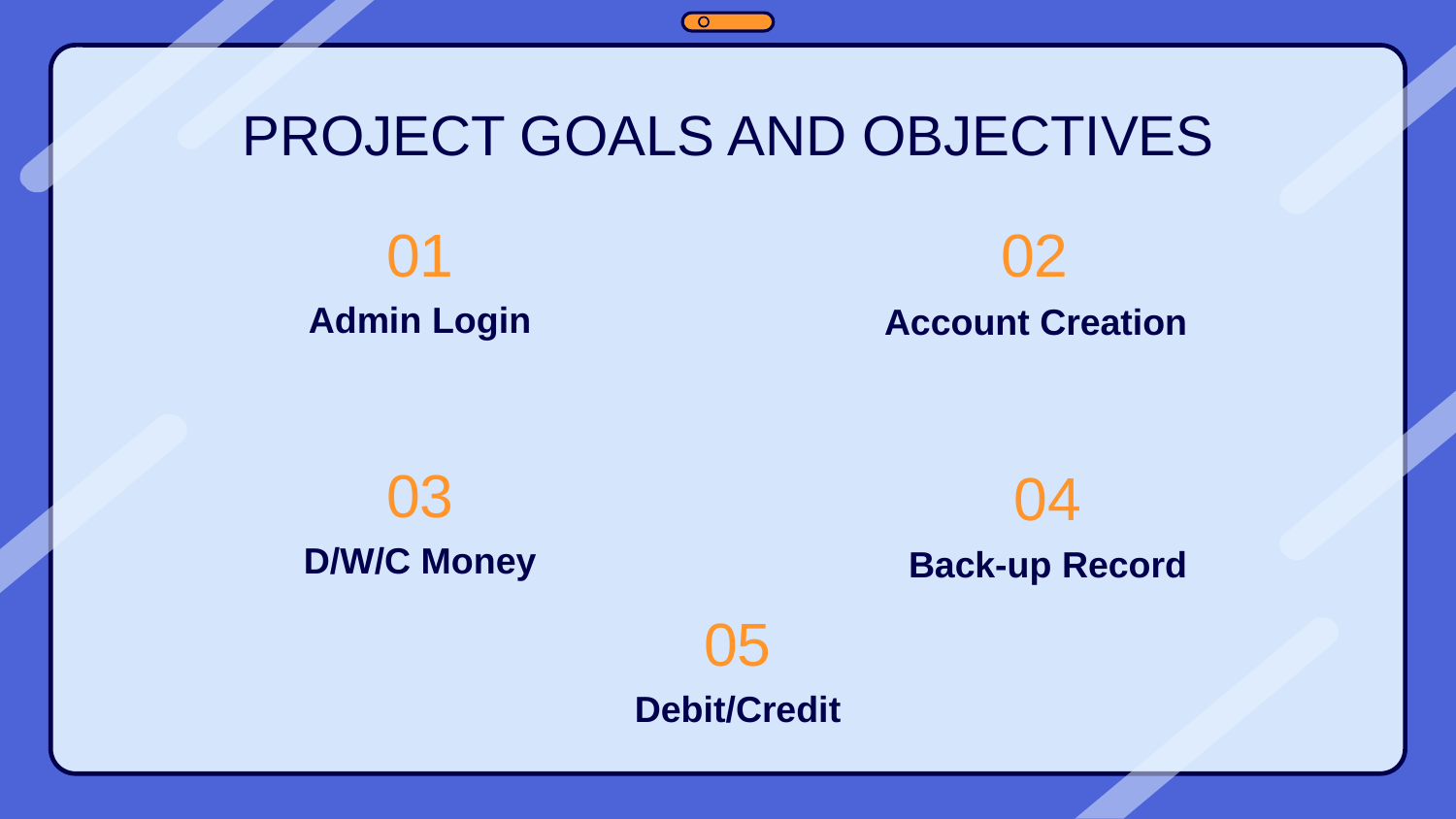

PROJECT GOALS AND OBJECTIVES
# 01
02
Admin Login
Account Creation
03
04
D/W/C Money
Back-up Record
05
Debit/Credit